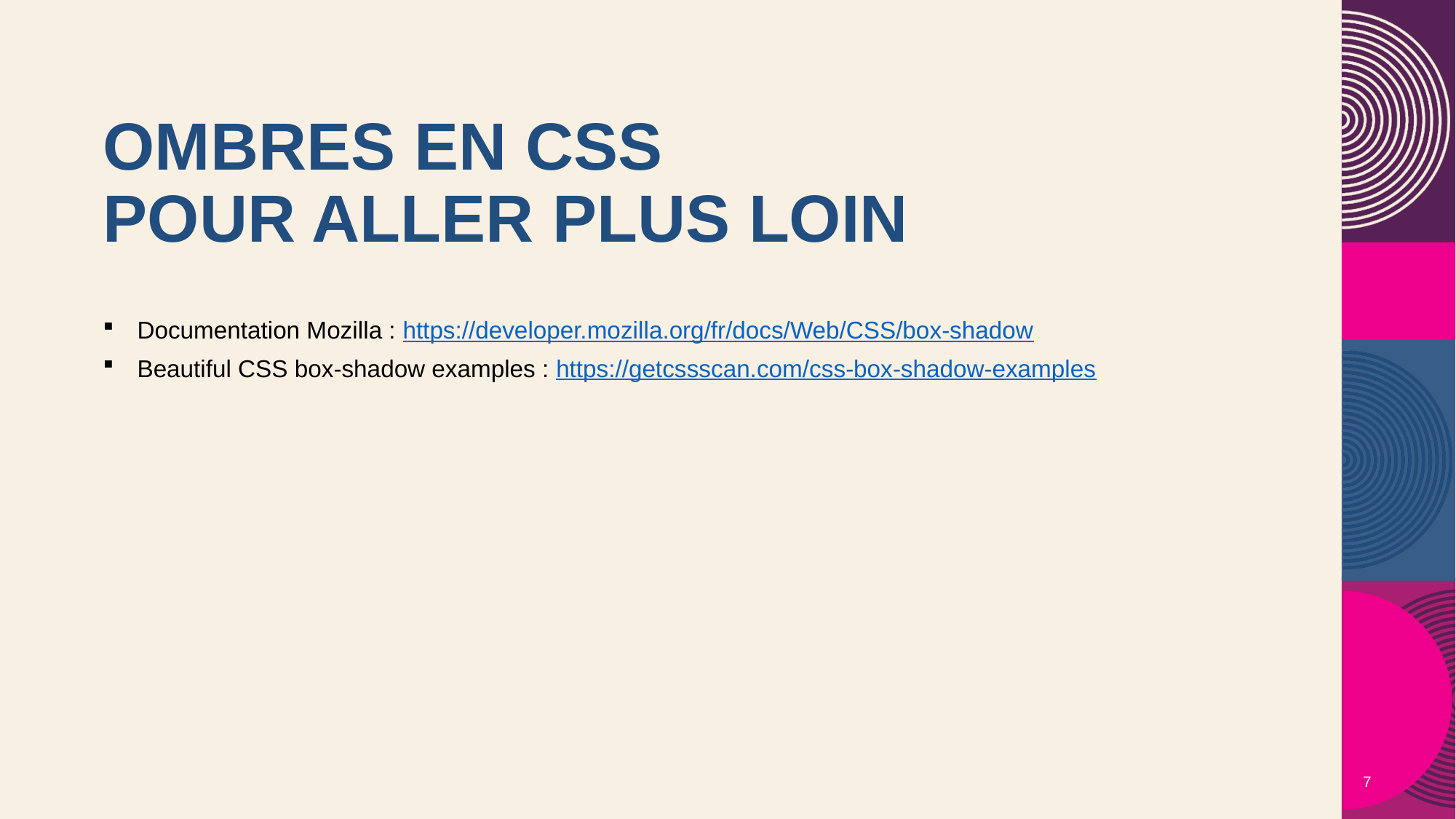

# Ombres en CSS Pour aller plus loin
Documentation Mozilla : https://developer.mozilla.org/fr/docs/Web/CSS/box-shadow
Beautiful CSS box-shadow examples : https://getcssscan.com/css-box-shadow-examples

7